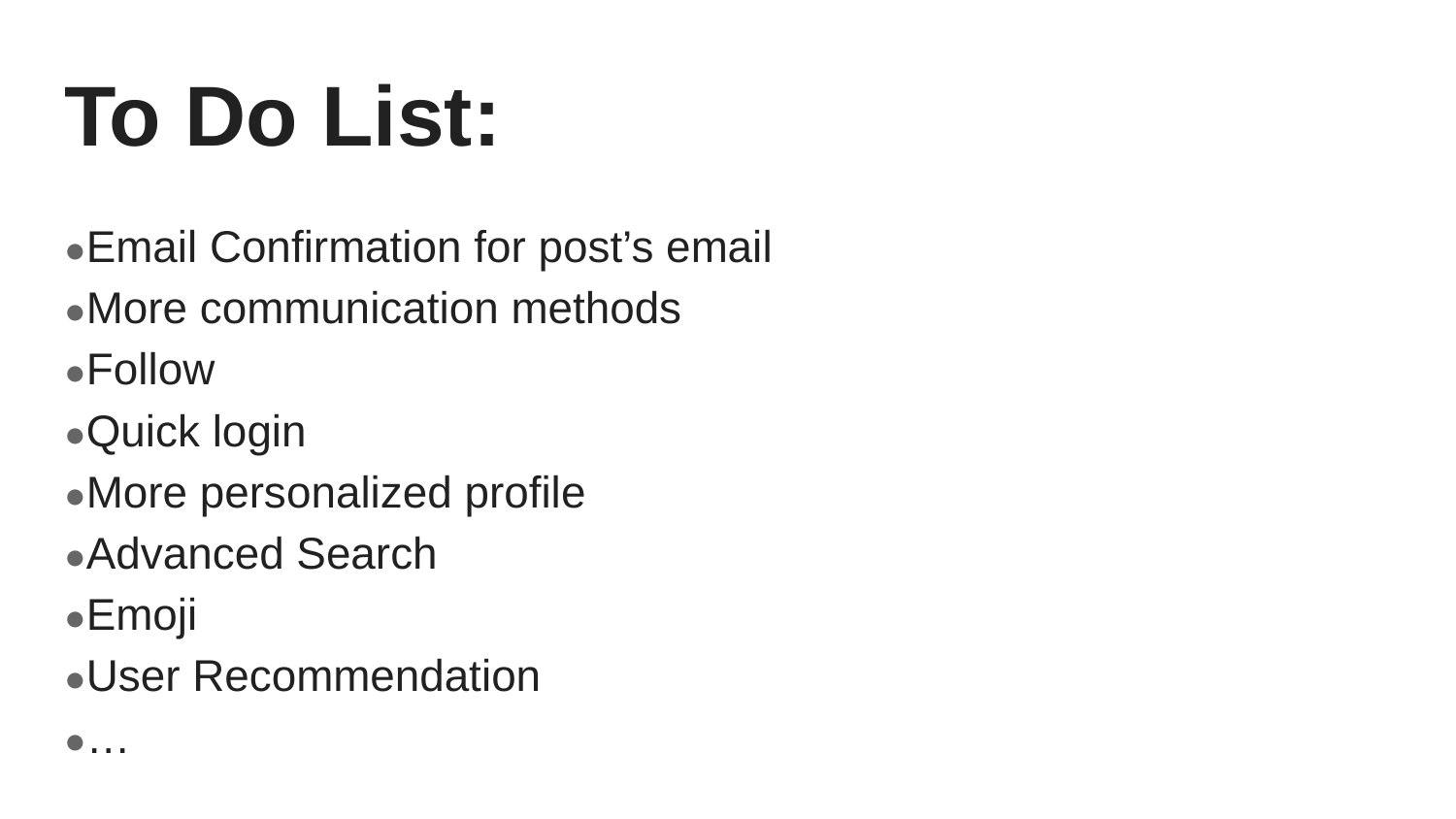

# To Do List:
●Email Confirmation for post’s email
●More communication methods
●Follow
●Quick login
●More personalized profile
●Advanced Search
●Emoji
●User Recommendation
●…